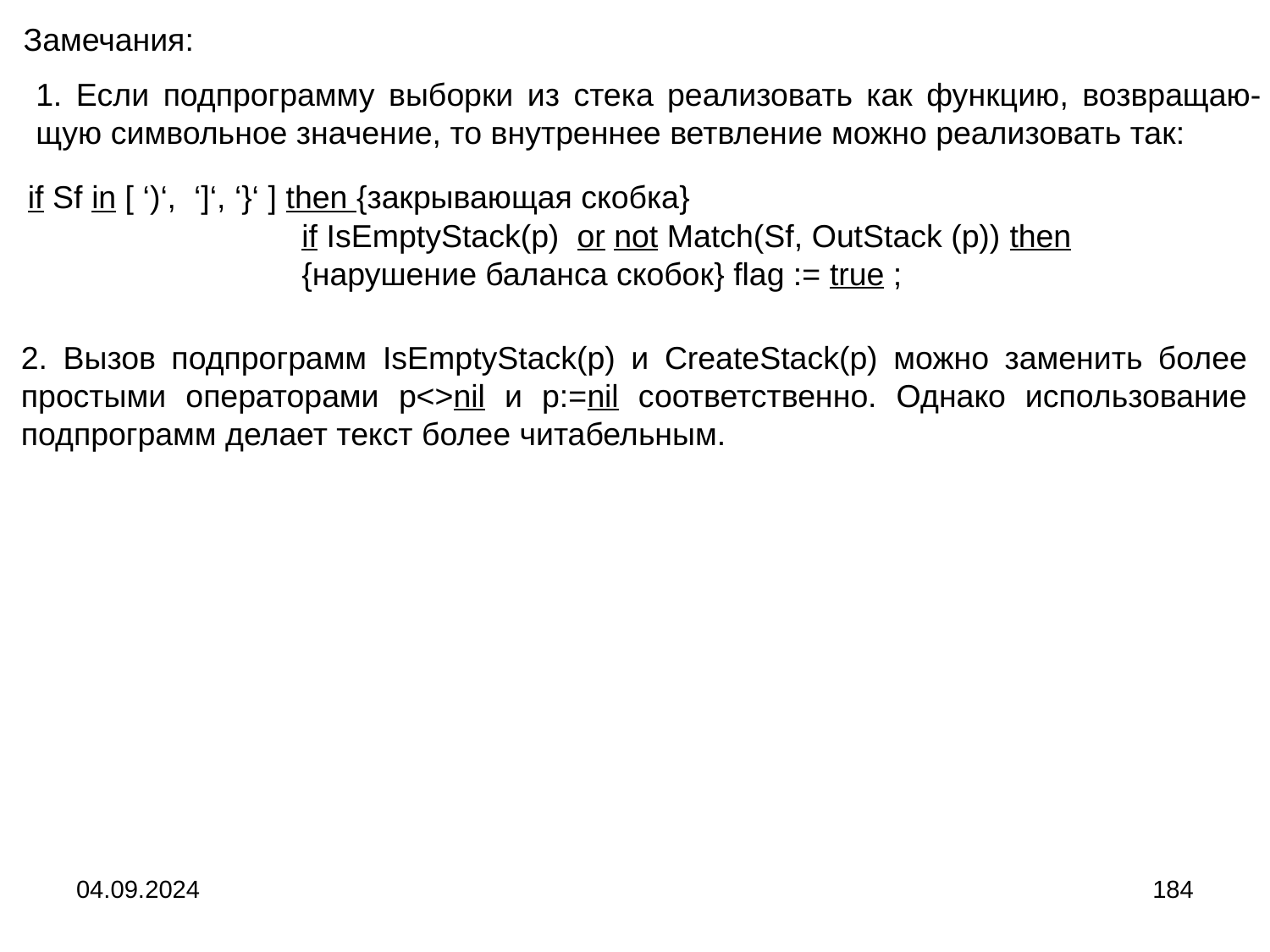

Замечания:
1. Если подпрограмму выборки из стека реализовать как функцию, возвращаю-щую символьное значение, то внутреннее ветвление можно реализовать так:
if Sf in [ ‘)‘,  ‘]‘, ‘}‘ ] then {закрывающая скобка}
if IsEmptyStack(p)  or not Match(Sf, OutStack (p)) then
{нарушение баланса скобок} flag := true ;
2. Вызов подпрограмм IsEmptyStack(p) и CreateStack(p) можно заменить более простыми операторами p<>nil и p:=nil соответственно. Однако использование подпрограмм делает текст более читабельным.
04.09.2024
184